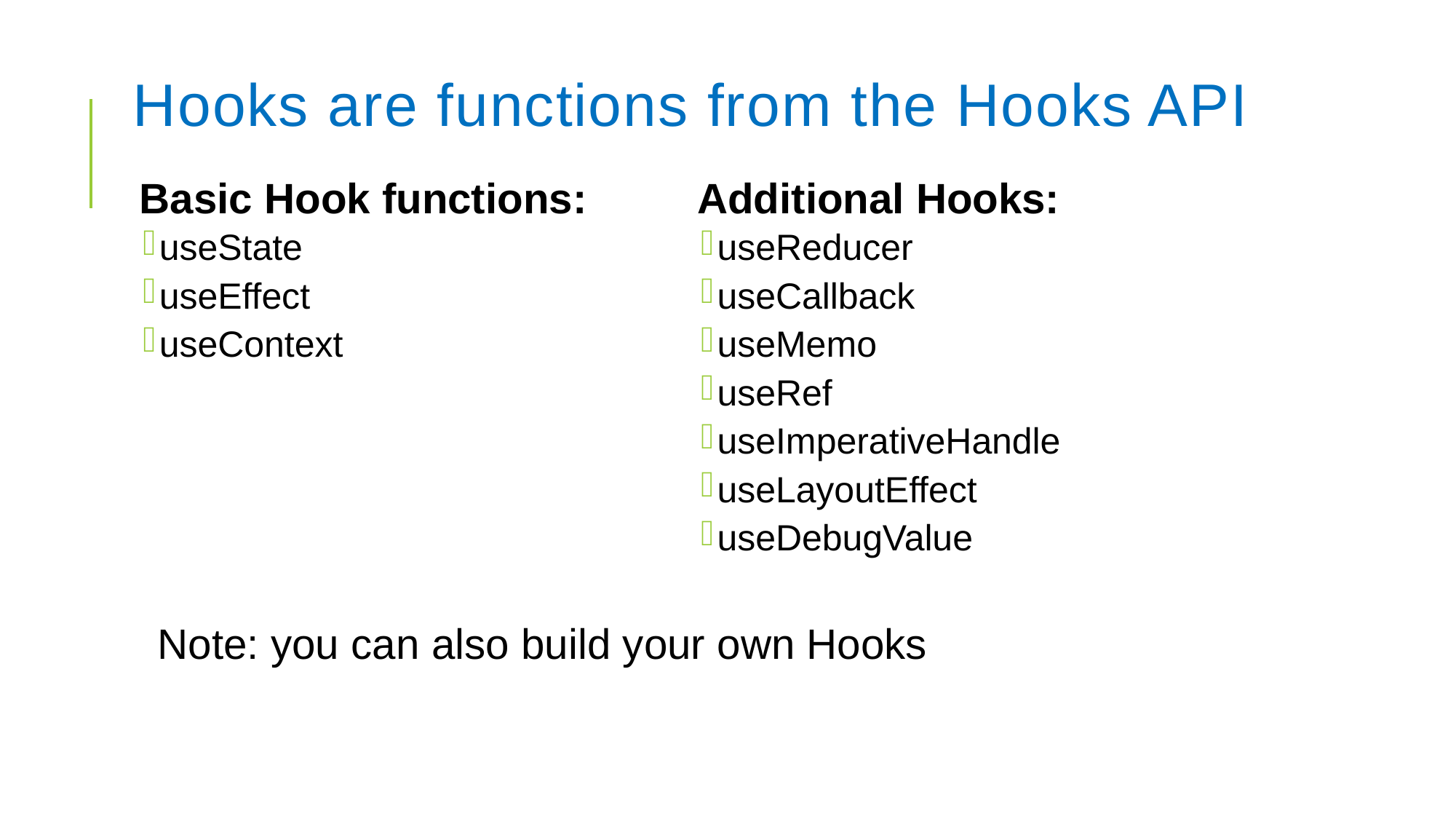

# Hooks are functions from the Hooks API
Basic Hook functions:
useState
useEffect
useContext
Additional Hooks:
useReducer
useCallback
useMemo
useRef
useImperativeHandle
useLayoutEffect
useDebugValue
Note: you can also build your own Hooks